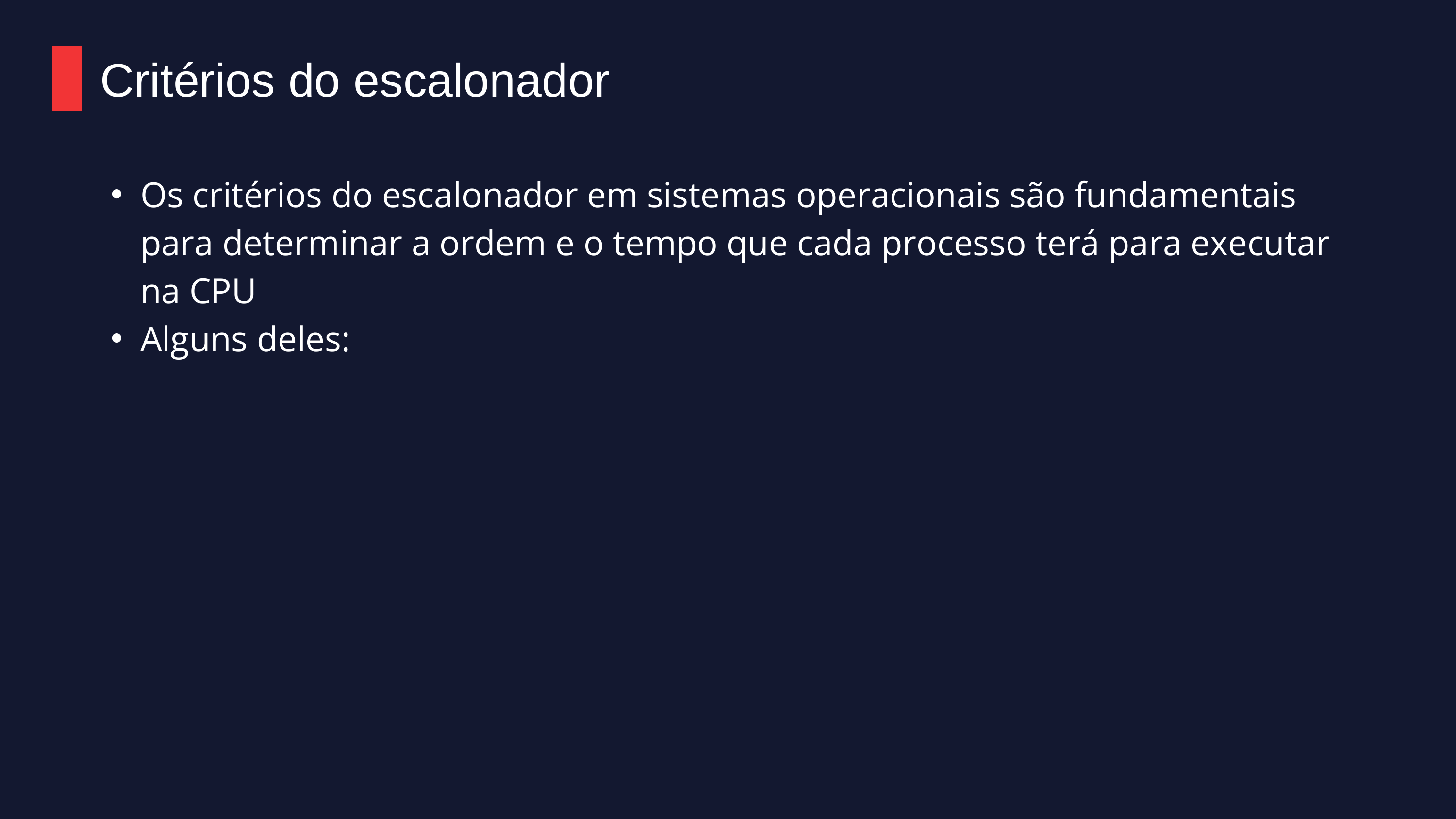

Critérios do escalonador
Os critérios do escalonador em sistemas operacionais são fundamentais para determinar a ordem e o tempo que cada processo terá para executar na CPU
Alguns deles: